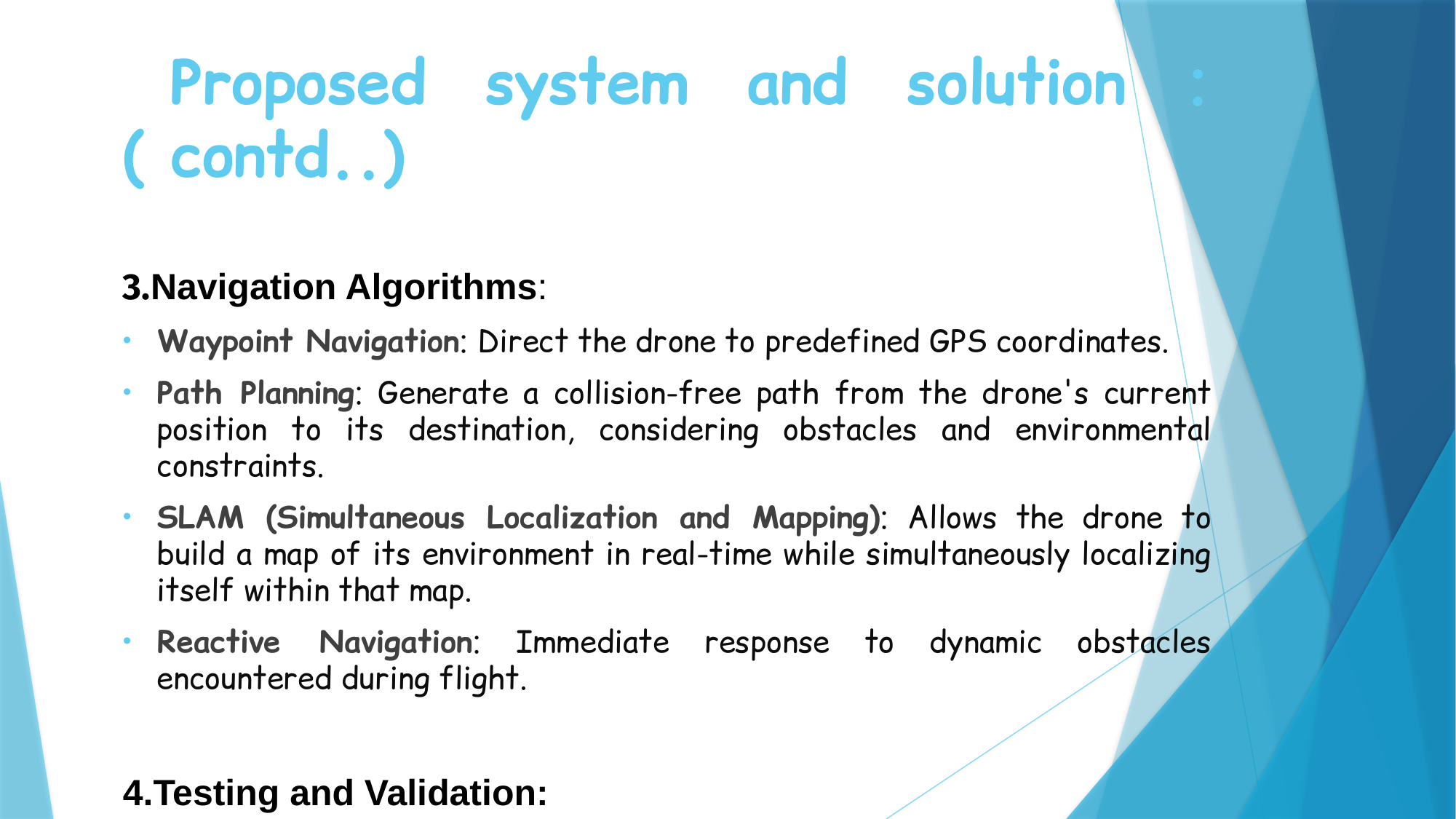

Proposed system and solution :( contd..)

3.Navigation Algorithms:
Waypoint Navigation: Direct the drone to predefined GPS coordinates.
Path Planning: Generate a collision-free path from the drone's current position to its destination, considering obstacles and environmental constraints.
SLAM (Simultaneous Localization and Mapping): Allows the drone to build a map of its environment in real-time while simultaneously localizing itself within that map.
Reactive Navigation: Immediate response to dynamic obstacles encountered during flight.

4.Testing and Validation:
Conduct extensive testing in simulated and real-world environments to validate the system's performance and safety.
Continuously iterate and improve the system based on feedback and real-world usage.